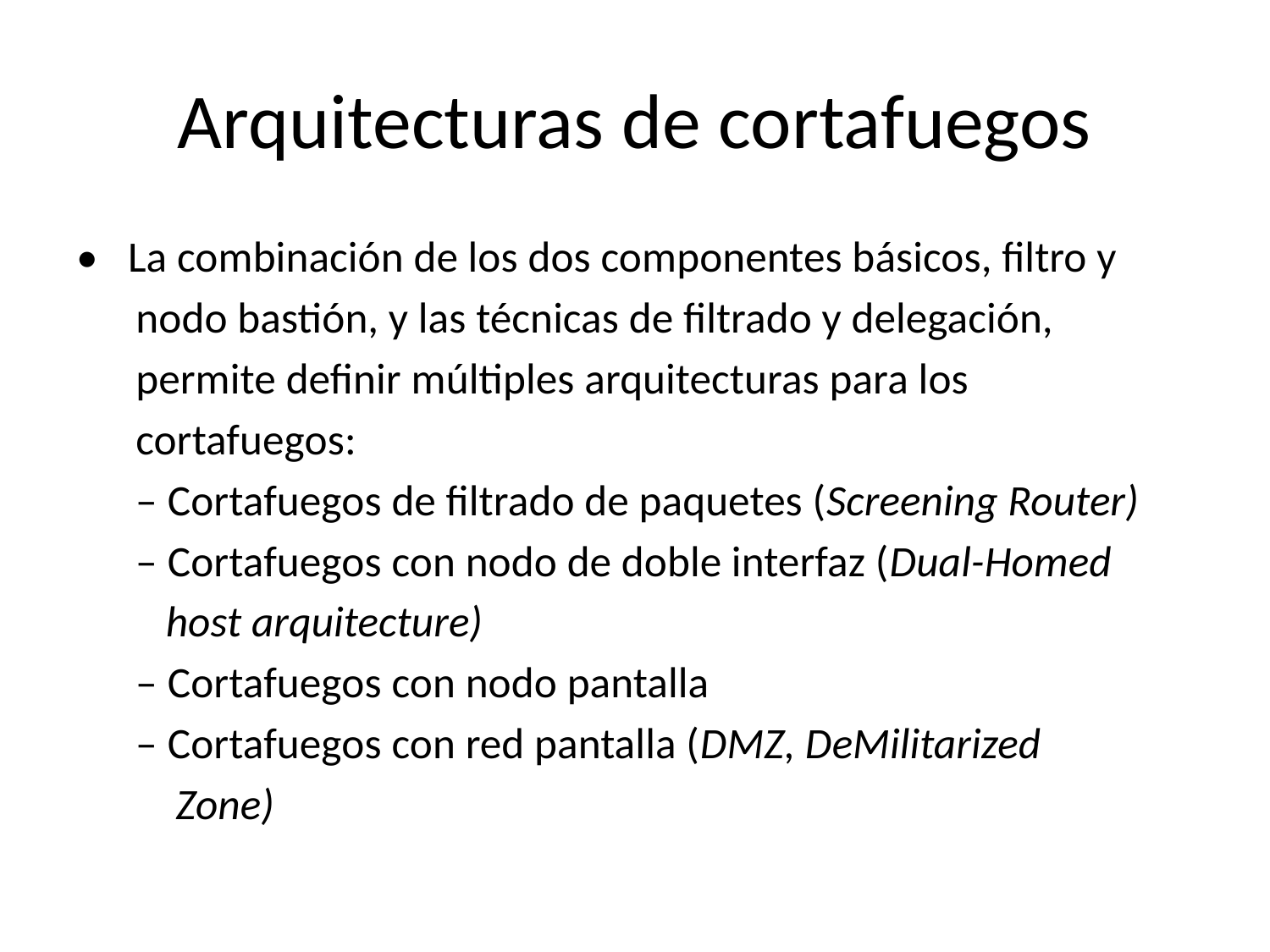

# Arquitecturas de cortafuegos
•   La combinación de los dos componentes básicos, filtro y
      nodo bastión, y las técnicas de filtrado y delegación,
      permite definir múltiples arquitecturas para los
      cortafuegos:
      – Cortafuegos de filtrado de paquetes (Screening Router)
      – Cortafuegos con nodo de doble interfaz (Dual-Homed
         host arquitecture)
      – Cortafuegos con nodo pantalla
      – Cortafuegos con red pantalla (DMZ, DeMilitarized
          Zone)